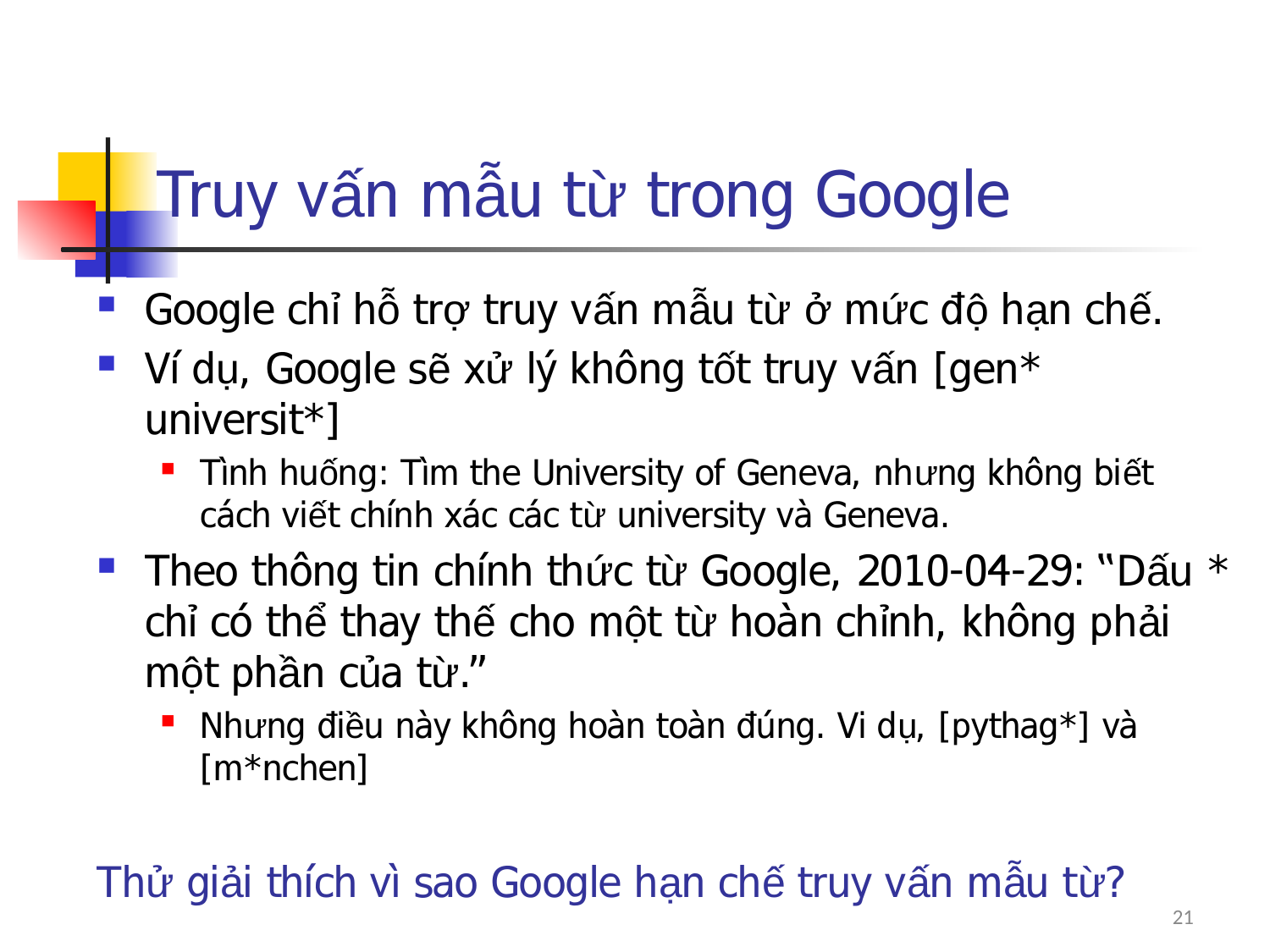

Truy vấn mẫu từ trong Google
Google chỉ hỗ trợ truy vấn mẫu từ ở mức độ hạn chế.
Ví dụ, Google sẽ xử lý không tốt truy vấn [gen* universit*]
Tình huống: Tìm the University of Geneva, nhưng không biết cách viết chính xác các từ university và Geneva.
Theo thông tin chính thức từ Google, 2010-04-29: “Dấu * chỉ có thể thay thế cho một từ hoàn chỉnh, không phải một phần của từ.”
Nhưng điều này không hoàn toàn đúng. Vi dụ, [pythag*] và [m*nchen]

Thử giải thích vì sao Google hạn chế truy vấn mẫu từ?
21